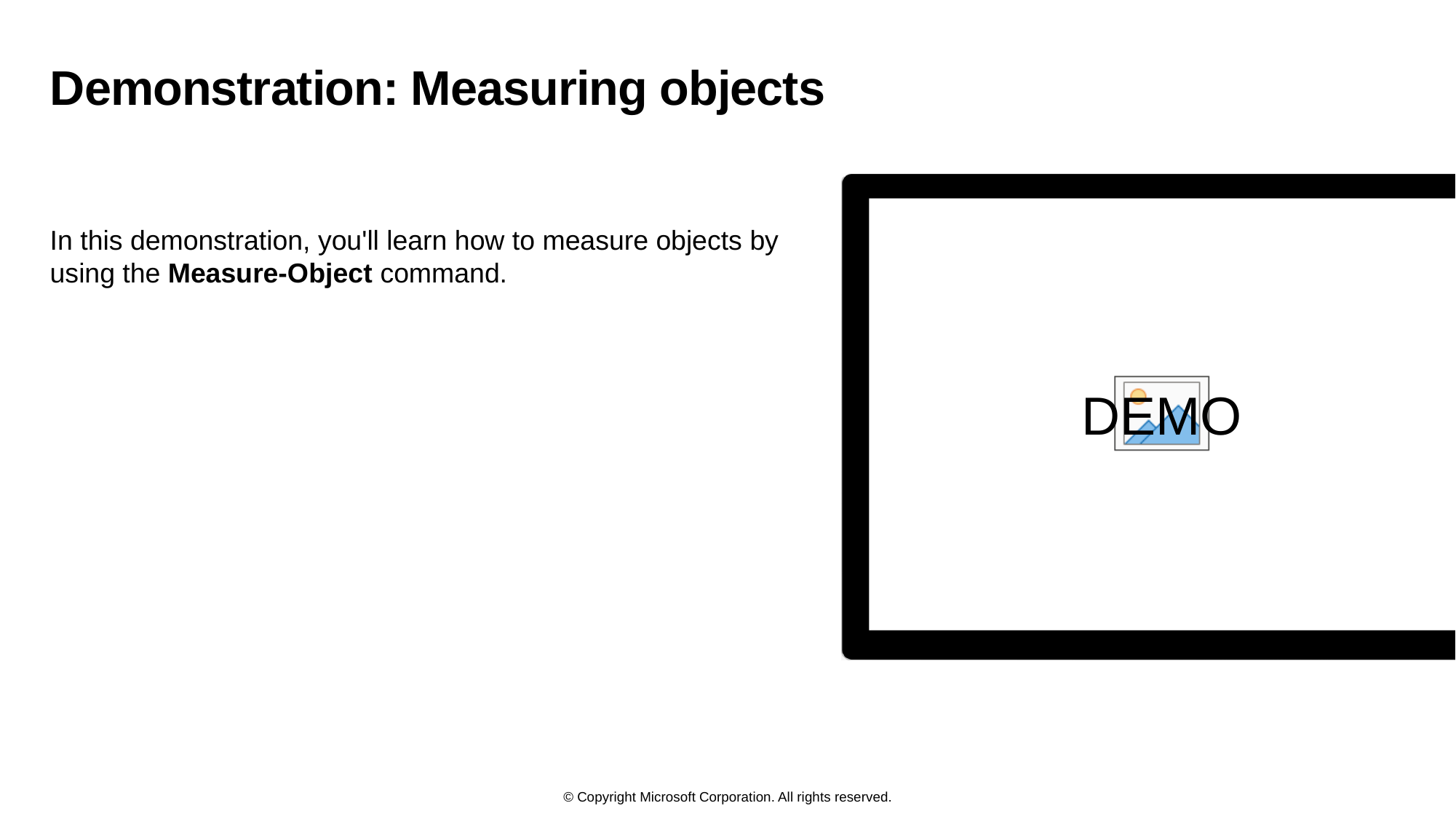

# Demonstration: Measuring objects

In this demonstration, you'll learn how to measure objects by using the Measure-Object command.